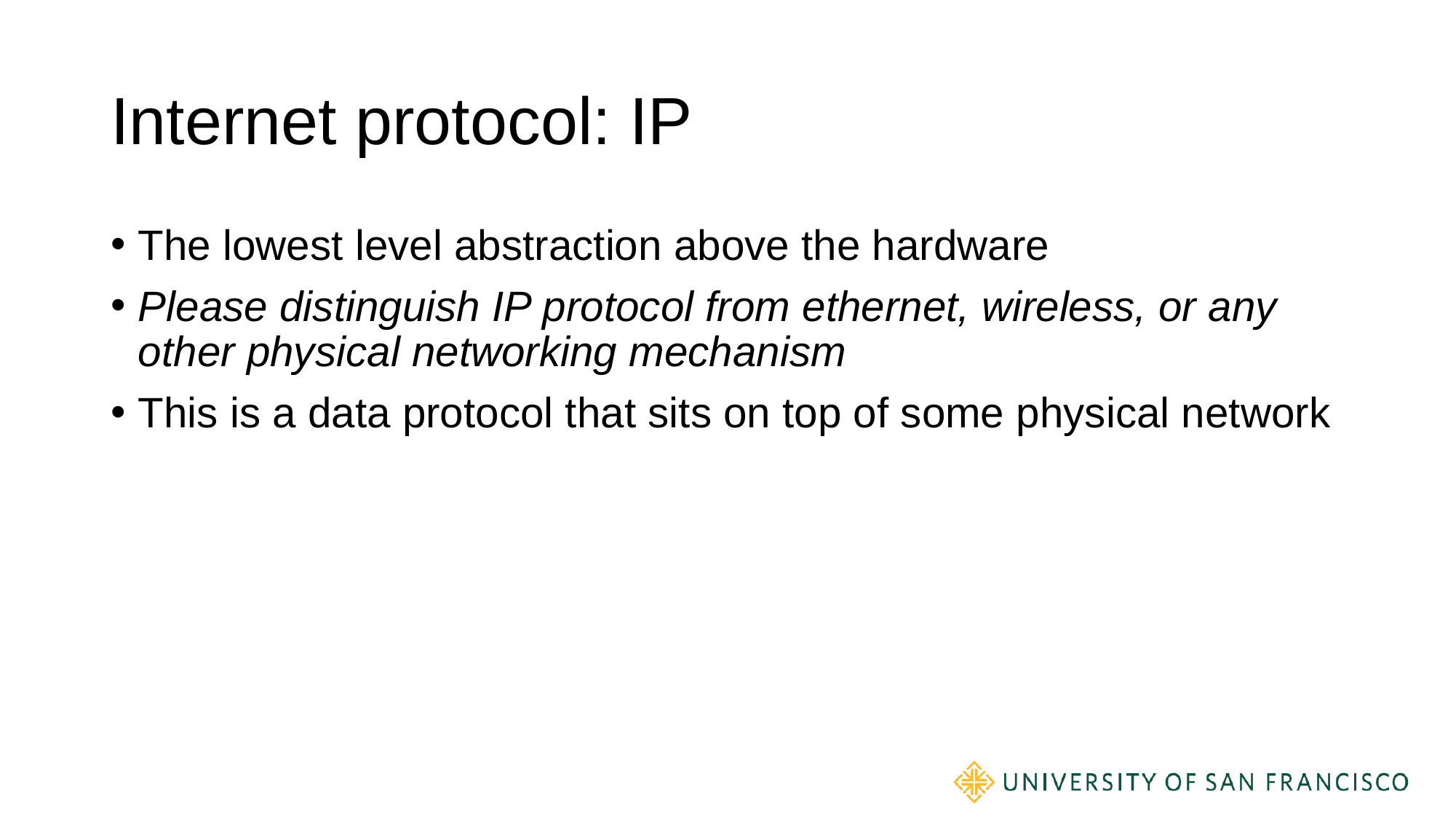

# Internet protocol: IP
The lowest level abstraction above the hardware
Please distinguish IP protocol from ethernet, wireless, or any other physical networking mechanism
This is a data protocol that sits on top of some physical network